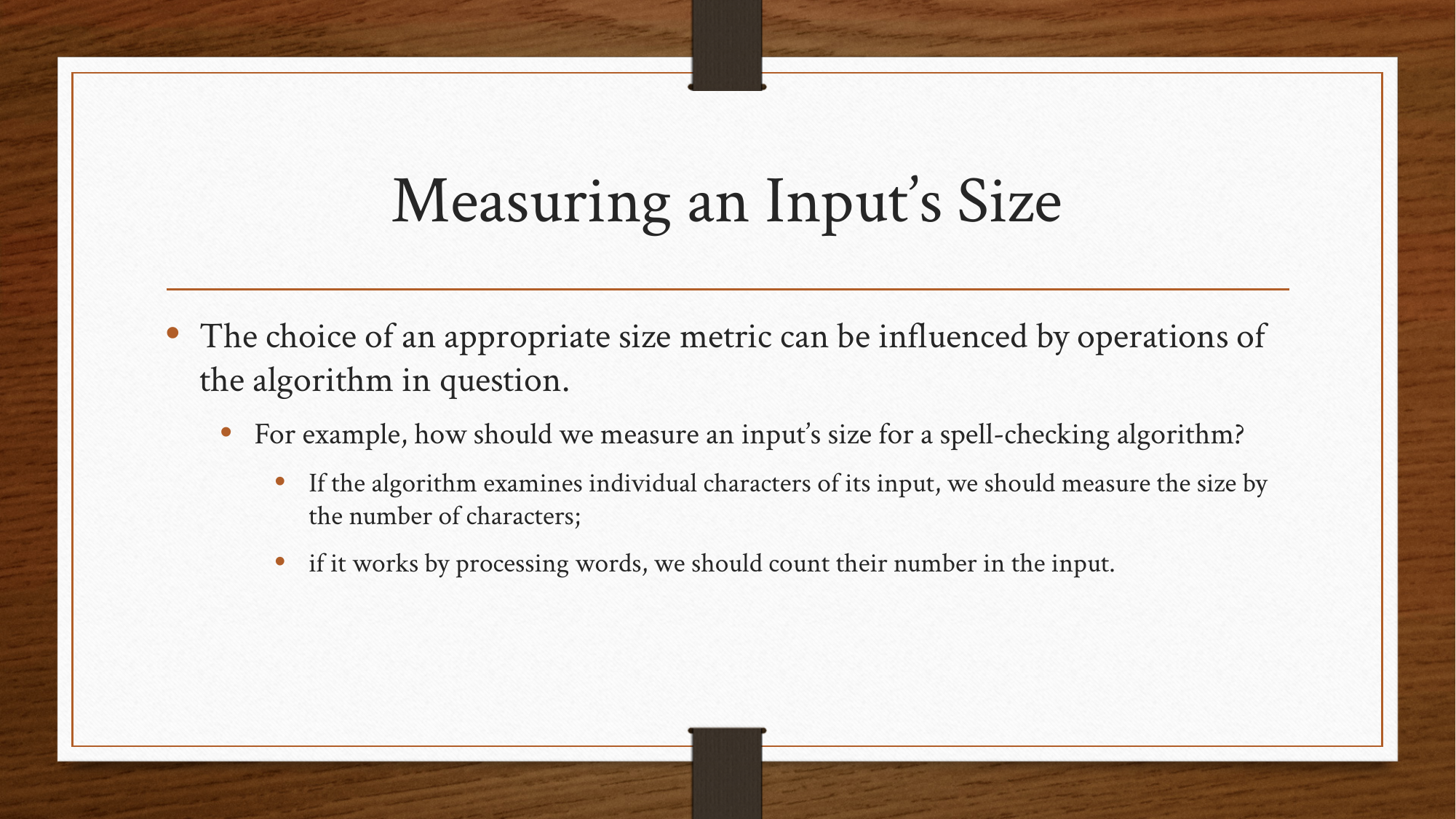

# Measuring an Input’s Size
The choice of an appropriate size metric can be influenced by operations of the algorithm in question.
For example, how should we measure an input’s size for a spell-checking algorithm?
If the algorithm examines individual characters of its input, we should measure the size by the number of characters;
if it works by processing words, we should count their number in the input.